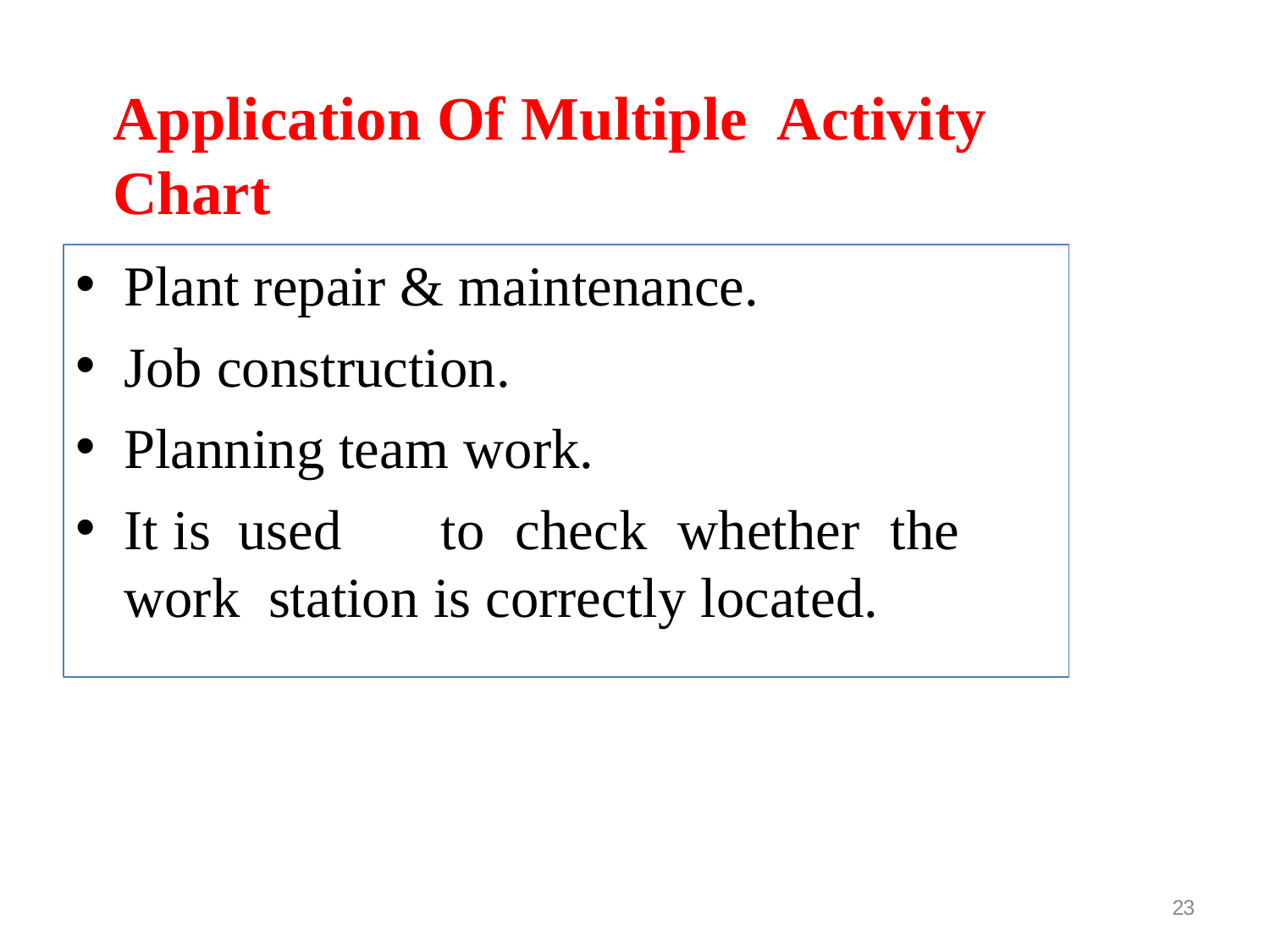

# Application Of Multiple	Activity Chart
Plant repair & maintenance.
Job construction.
Planning team work.
It	is	used	to	check	whether	the	work  station is correctly located.

23